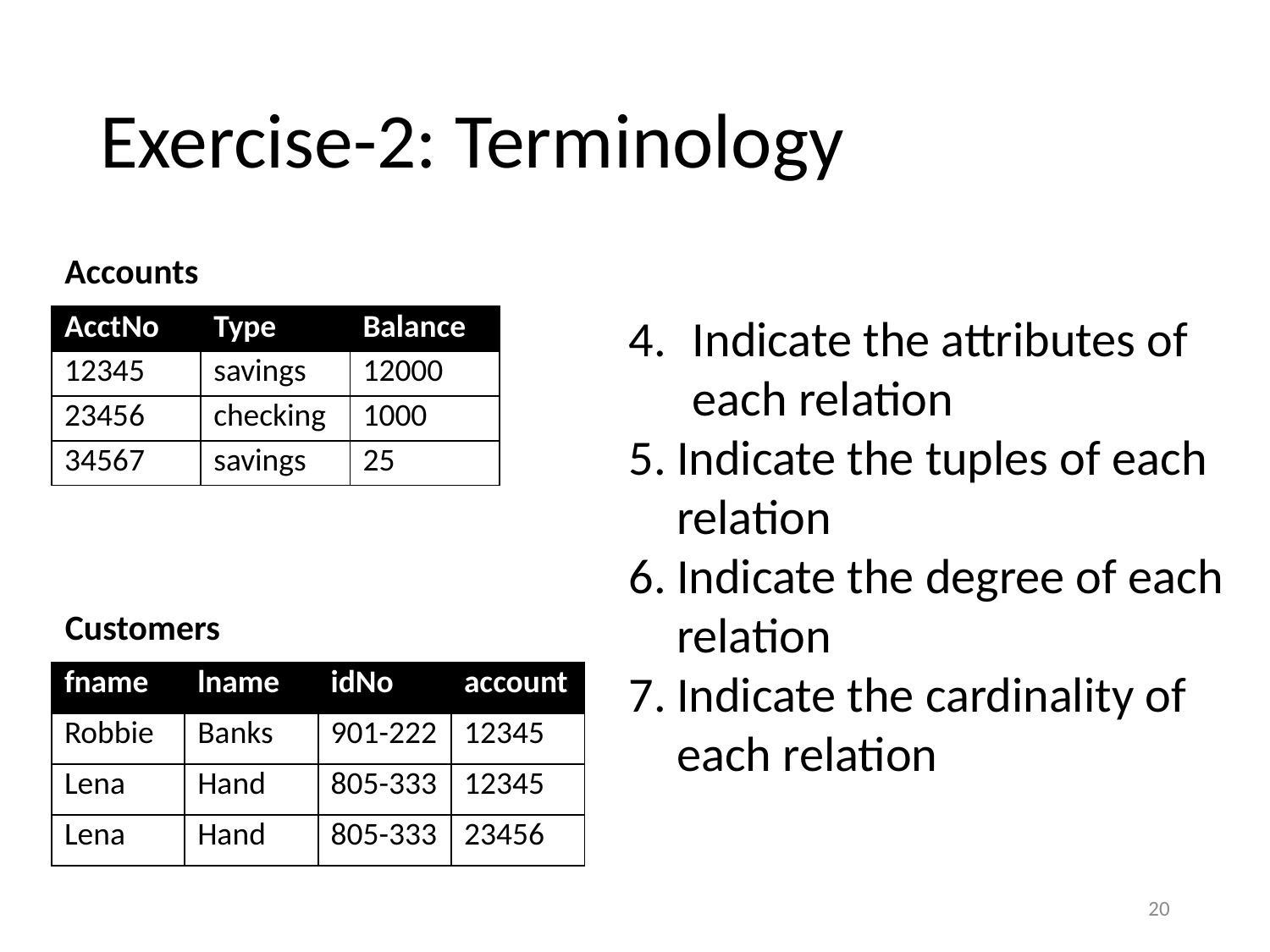

# Exercise-2: Terminology
Accounts

Indicate the attributes of each relation
Indicate the tuples of each relation
Indicate the degree of each relation
Indicate the cardinality of each relation
| AcctNo | Type | Balance |
| --- | --- | --- |
| 12345 | savings | 12000 |
| 23456 | checking | 1000 |
| 34567 | savings | 25 |
Customers
| fname | lname | idNo | account |
| --- | --- | --- | --- |
| Robbie | Banks | 901-222 | 12345 |
| Lena | Hand | 805-333 | 12345 |
| Lena | Hand | 805-333 | 23456 |
20